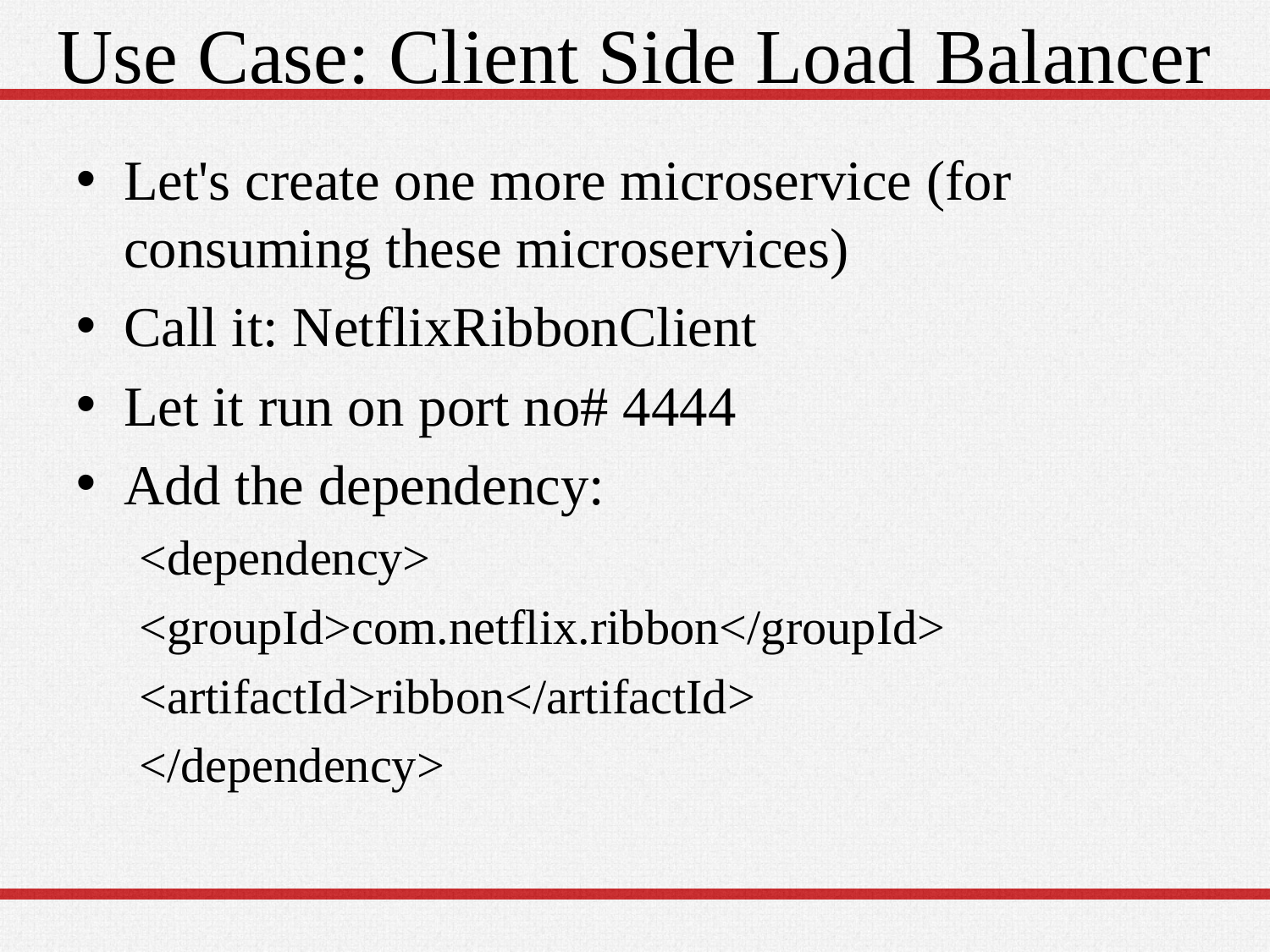

# Use Case: Client Side Load Balancer
Let's create one more microservice (for consuming these microservices)
Call it: NetflixRibbonClient
Let it run on port no# 4444
Add the dependency:
<dependency>
<groupId>com.netflix.ribbon</groupId>
<artifactId>ribbon</artifactId>
</dependency>
12